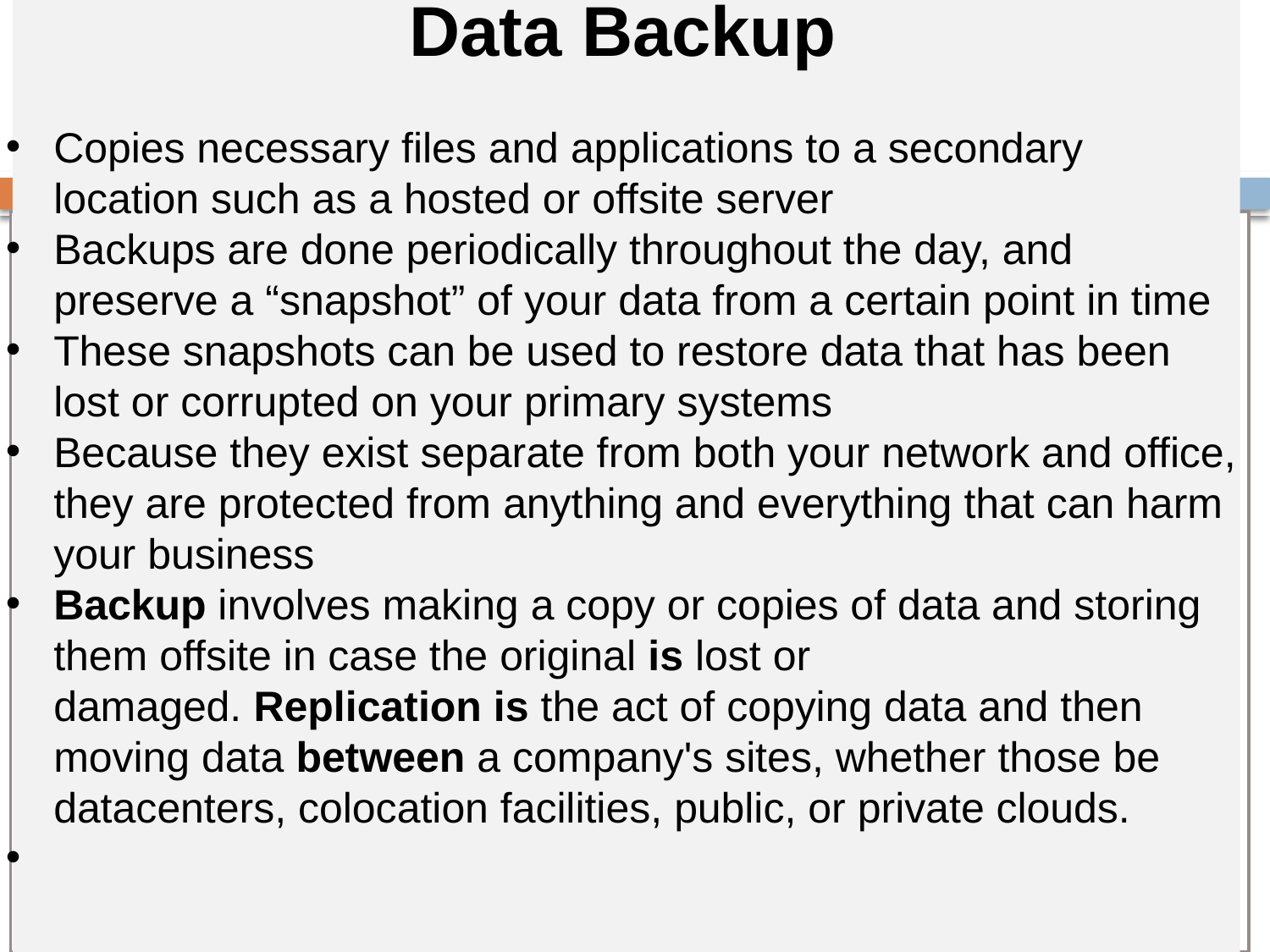

Data Backup

Copies necessary files and applications to a secondary location such as a hosted or offsite server
Backups are done periodically throughout the day, and preserve a “snapshot” of your data from a certain point in time
These snapshots can be used to restore data that has been lost or corrupted on your primary systems
Because they exist separate from both your network and office, they are protected from anything and everything that can harm your business
Backup involves making a copy or copies of data and storing them offsite in case the original is lost or damaged. Replication is the act of copying data and then moving data between a company's sites, whether those be datacenters, colocation facilities, public, or private clouds.

# BACKUP  VS REPLICATION